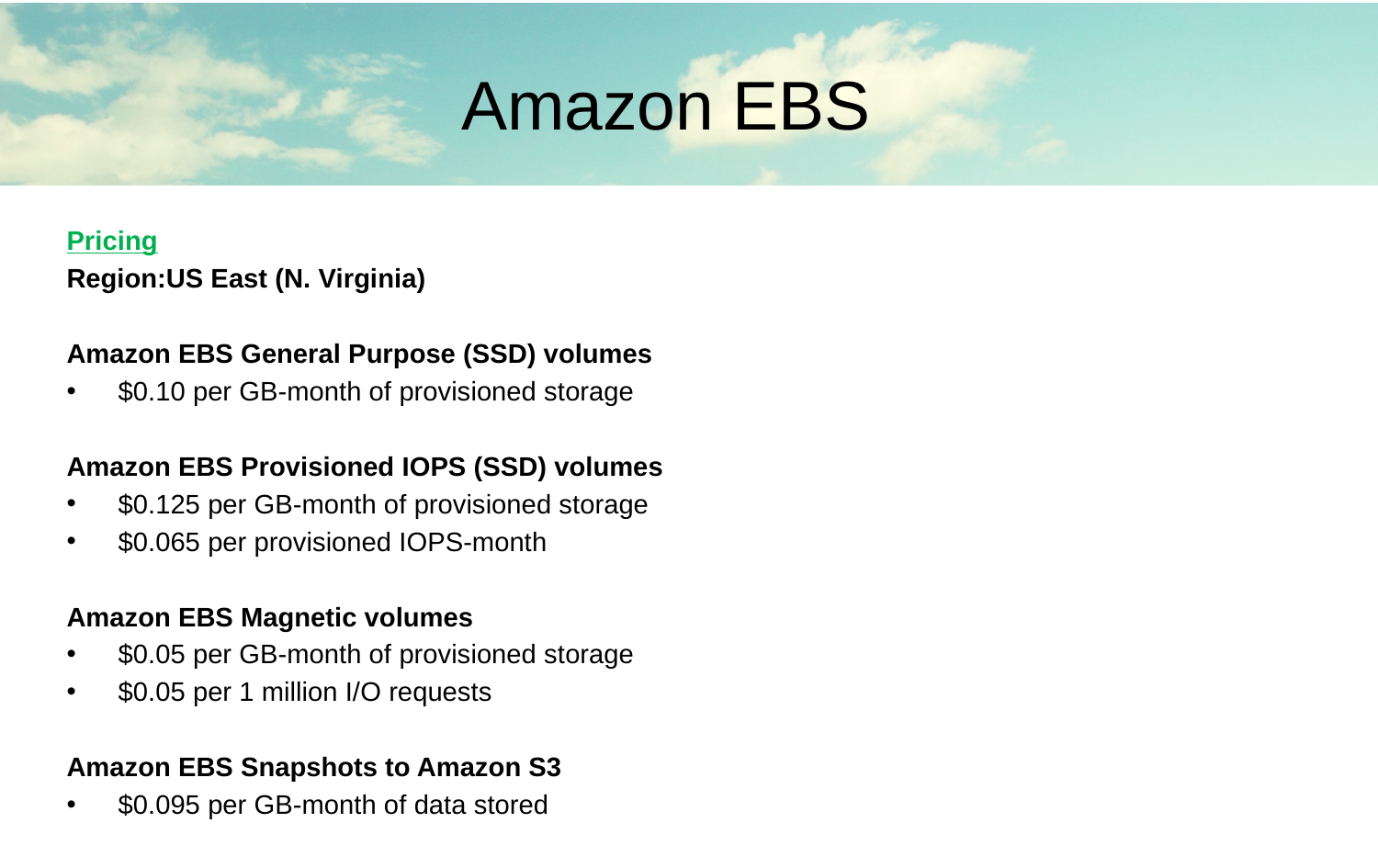

Amazon EBS
Pricing
Region:US East (N. Virginia)

Amazon EBS General Purpose (SSD) volumes
$0.10 per GB-month of provisioned storage

Amazon EBS Provisioned IOPS (SSD) volumes
$0.125 per GB-month of provisioned storage
$0.065 per provisioned IOPS-month

Amazon EBS Magnetic volumes
$0.05 per GB-month of provisioned storage
$0.05 per 1 million I/O requests

Amazon EBS Snapshots to Amazon S3
$0.095 per GB-month of data stored

#